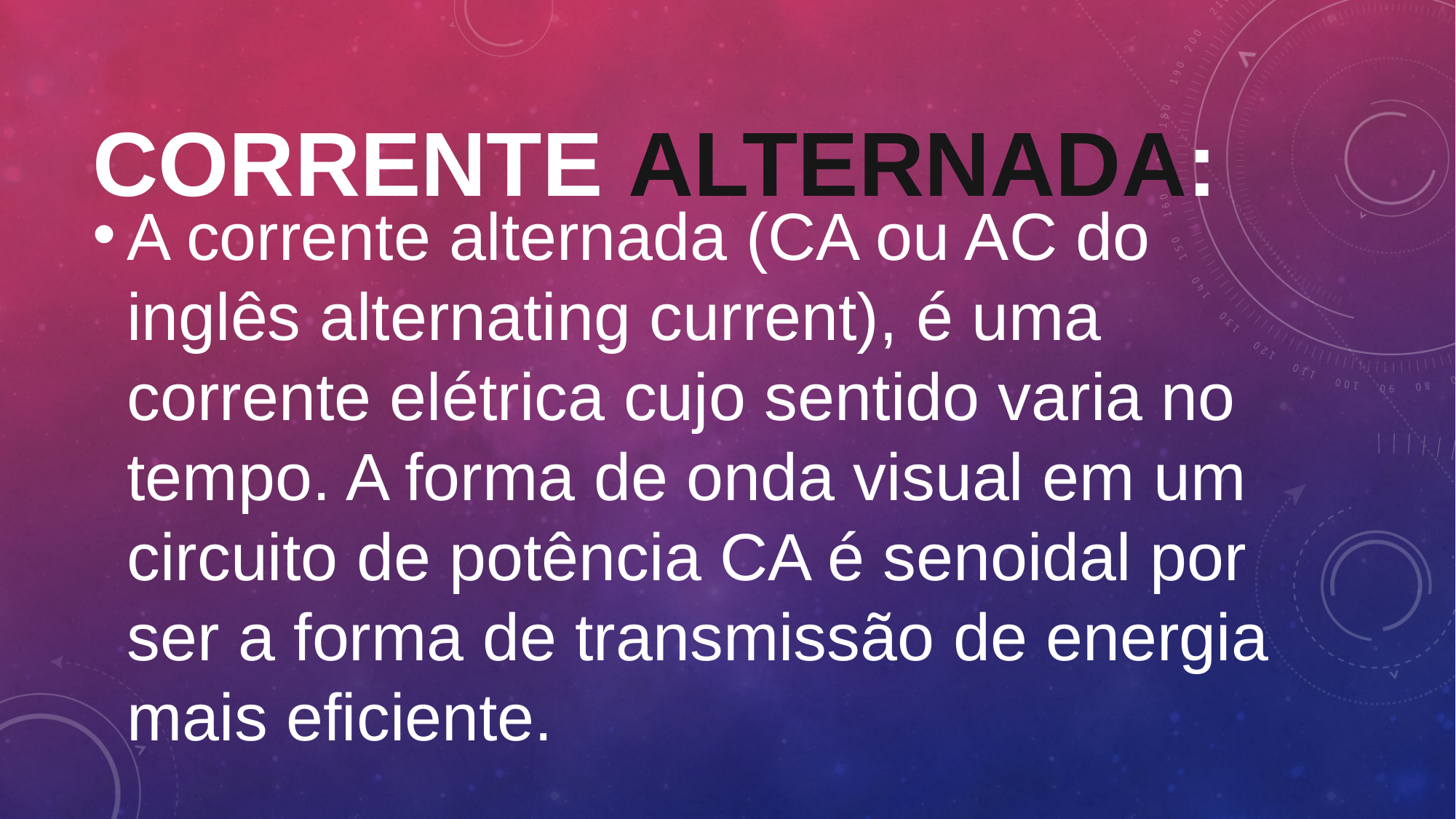

# Corrente alternada:
A corrente alternada (CA ou AC do inglês alternating current), é uma corrente elétrica cujo sentido varia no tempo. A forma de onda visual em um circuito de potência CA é senoidal por ser a forma de transmissão de energia mais eficiente.